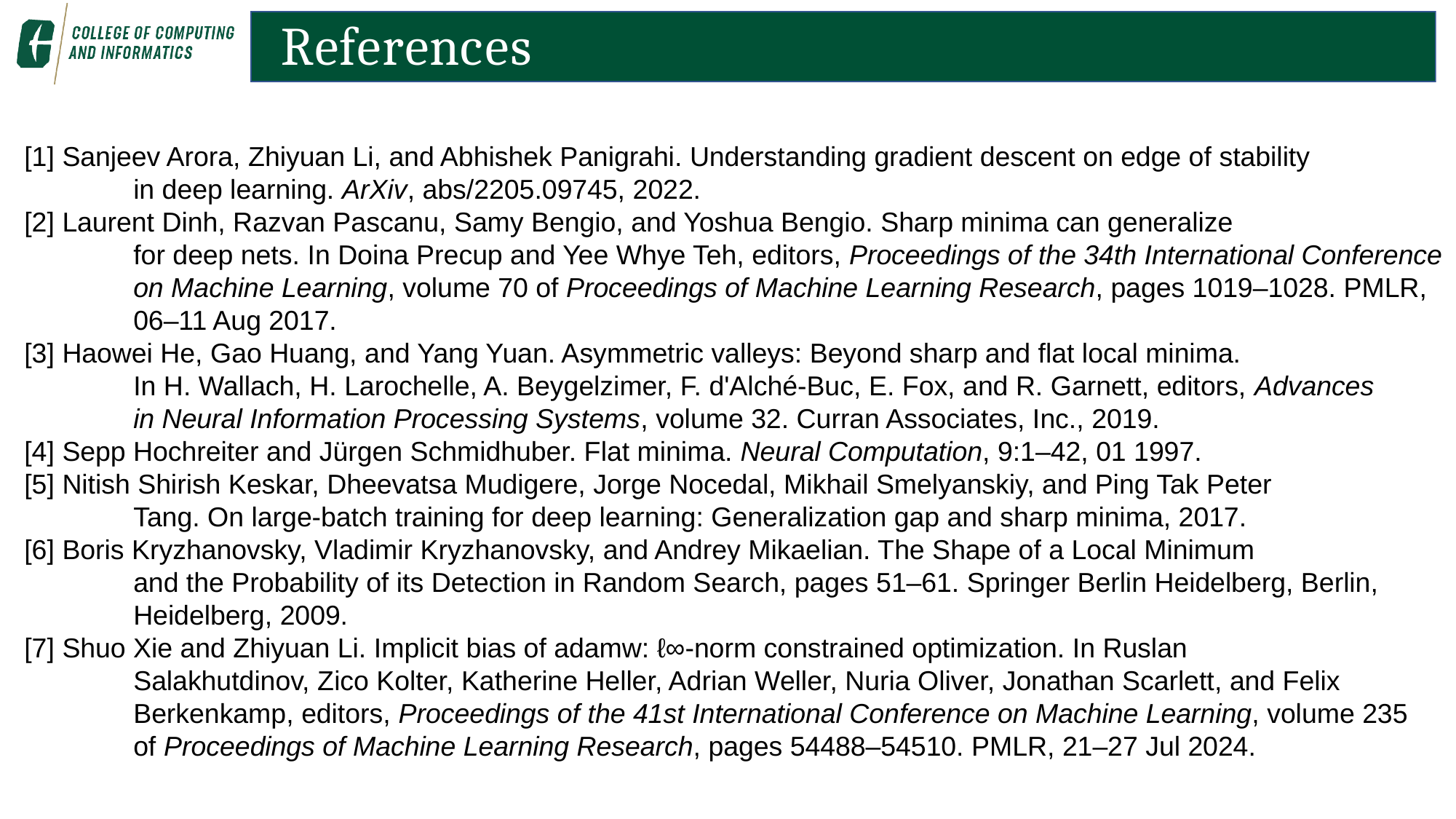

# References
[1] Sanjeev Arora, Zhiyuan Li, and Abhishek Panigrahi. Understanding gradient descent on edge of stability
	in deep learning. ArXiv, abs/2205.09745, 2022.
[2] Laurent Dinh, Razvan Pascanu, Samy Bengio, and Yoshua Bengio. Sharp minima can generalize
	for deep nets. In Doina Precup and Yee Whye Teh, editors, Proceedings of the 34th International Conference
	on Machine Learning, volume 70 of Proceedings of Machine Learning Research, pages 1019–1028. PMLR,
	06–11 Aug 2017.
[3] Haowei He, Gao Huang, and Yang Yuan. Asymmetric valleys: Beyond sharp and flat local minima.
	In H. Wallach, H. Larochelle, A. Beygelzimer, F. d'Alché-Buc, E. Fox, and R. Garnett, editors, Advances
	in Neural Information Processing Systems, volume 32. Curran Associates, Inc., 2019.
[4] Sepp Hochreiter and Jürgen Schmidhuber. Flat minima. Neural Computation, 9:1–42, 01 1997.
[5] Nitish Shirish Keskar, Dheevatsa Mudigere, Jorge Nocedal, Mikhail Smelyanskiy, and Ping Tak Peter
	Tang. On large-batch training for deep learning: Generalization gap and sharp minima, 2017.
[6] Boris Kryzhanovsky, Vladimir Kryzhanovsky, and Andrey Mikaelian. The Shape of a Local Minimum
	and the Probability of its Detection in Random Search, pages 51–61. Springer Berlin Heidelberg, Berlin,
	Heidelberg, 2009.
[7] Shuo Xie and Zhiyuan Li. Implicit bias of adamw: ℓ∞-norm constrained optimization. In Ruslan
	Salakhutdinov, Zico Kolter, Katherine Heller, Adrian Weller, Nuria Oliver, Jonathan Scarlett, and Felix
	Berkenkamp, editors, Proceedings of the 41st International Conference on Machine Learning, volume 235
	of Proceedings of Machine Learning Research, pages 54488–54510. PMLR, 21–27 Jul 2024.